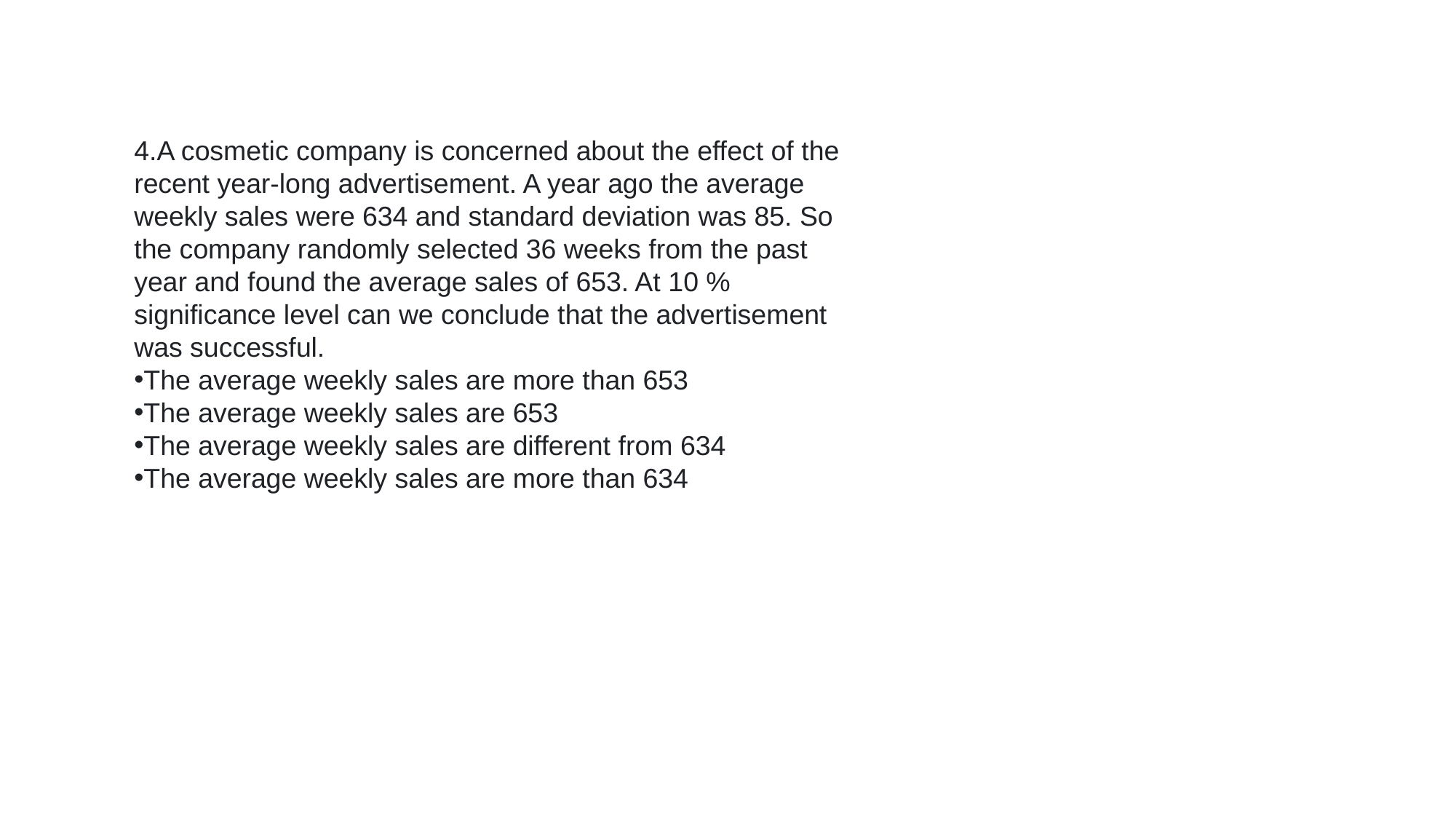

A cosmetic company is concerned about the effect of the recent year-long advertisement. A year ago the average weekly sales were 634 and standard deviation was 85. So the company randomly selected 36 weeks from the past year and found the average sales of 653. At 10 % significance level can we conclude that the advertisement was successful.
The average weekly sales are more than 653
The average weekly sales are 653
The average weekly sales are different from 634
The average weekly sales are more than 634